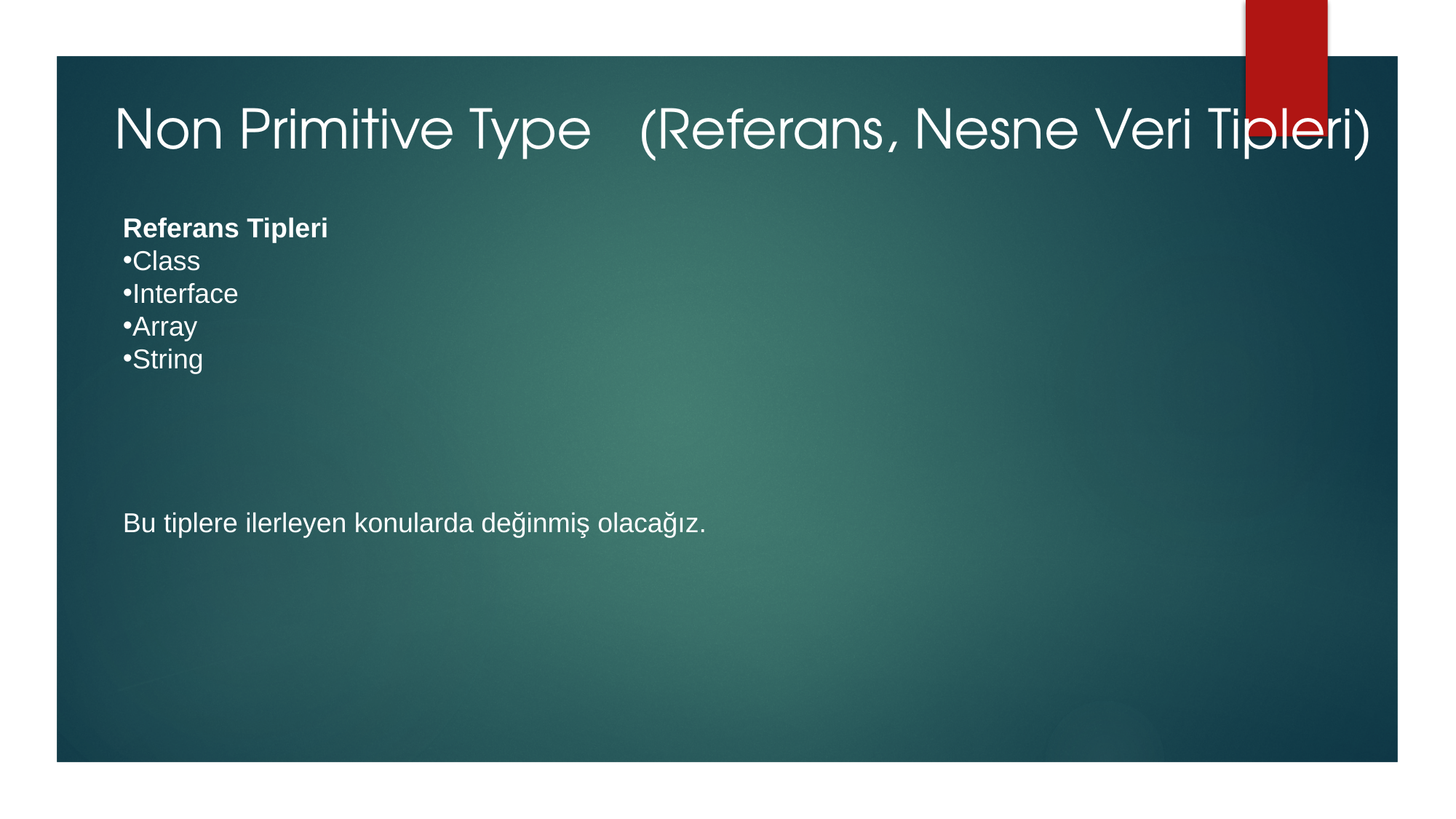

Non Primitive Type   (Referans, Nesne Veri Tipleri)
Referans Tipleri
Class
Interface
Array
String

Bu tiplere ilerleyen konularda değinmiş olacağız.